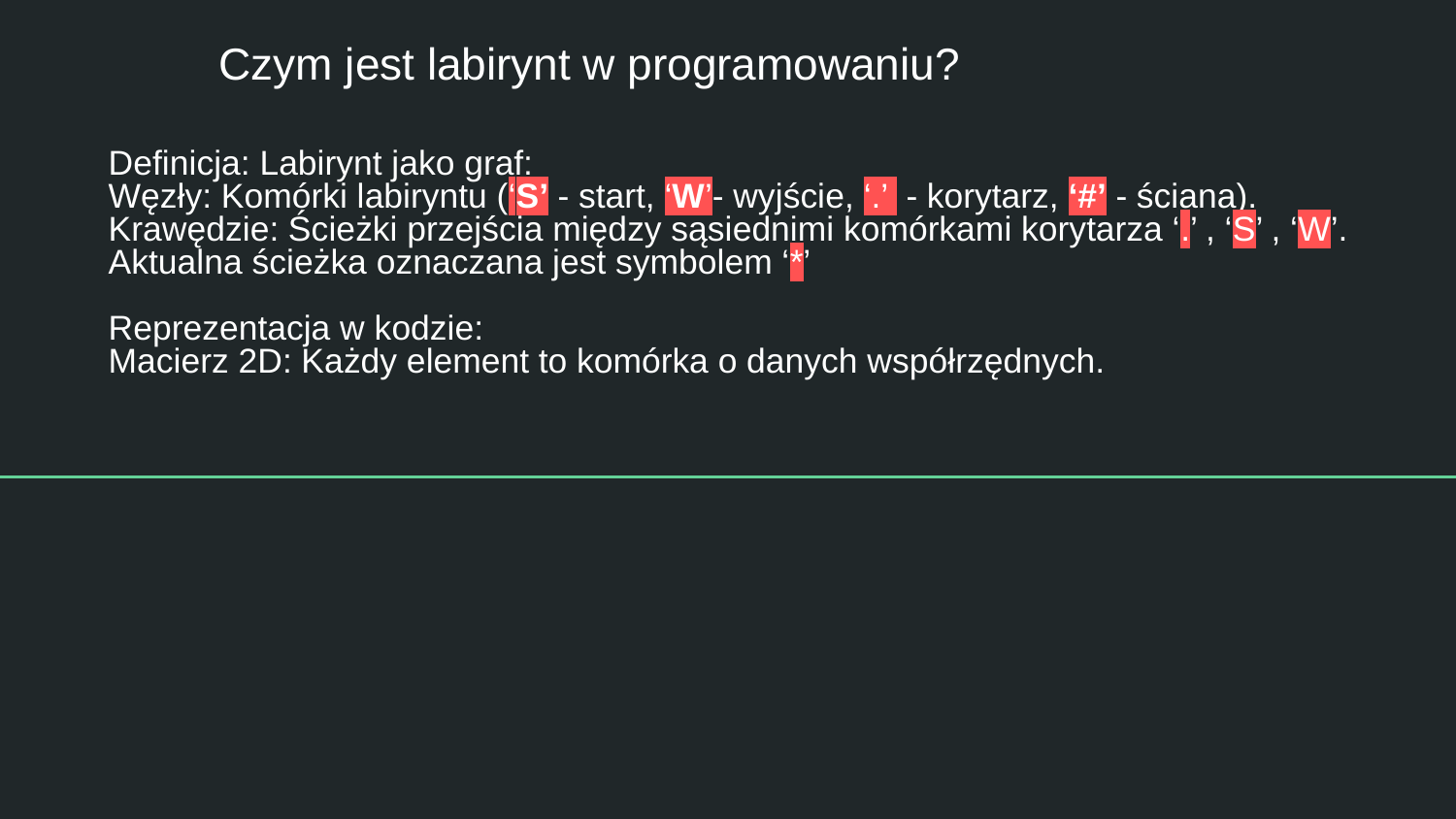

# Czym jest labirynt w programowaniu?
Definicja: Labirynt jako graf:
Węzły: Komórki labiryntu (‘S’ - start, ‘W’- wyjście, ‘.’  - korytarz, ‘#’ - ściana).
Krawędzie: Ścieżki przejścia między sąsiednimi komórkami korytarza ‘.’ , ‘S’ , ‘W’.
Aktualna ścieżka oznaczana jest symbolem ‘*’

Reprezentacja w kodzie:
Macierz 2D: Każdy element to komórka o danych współrzędnych.